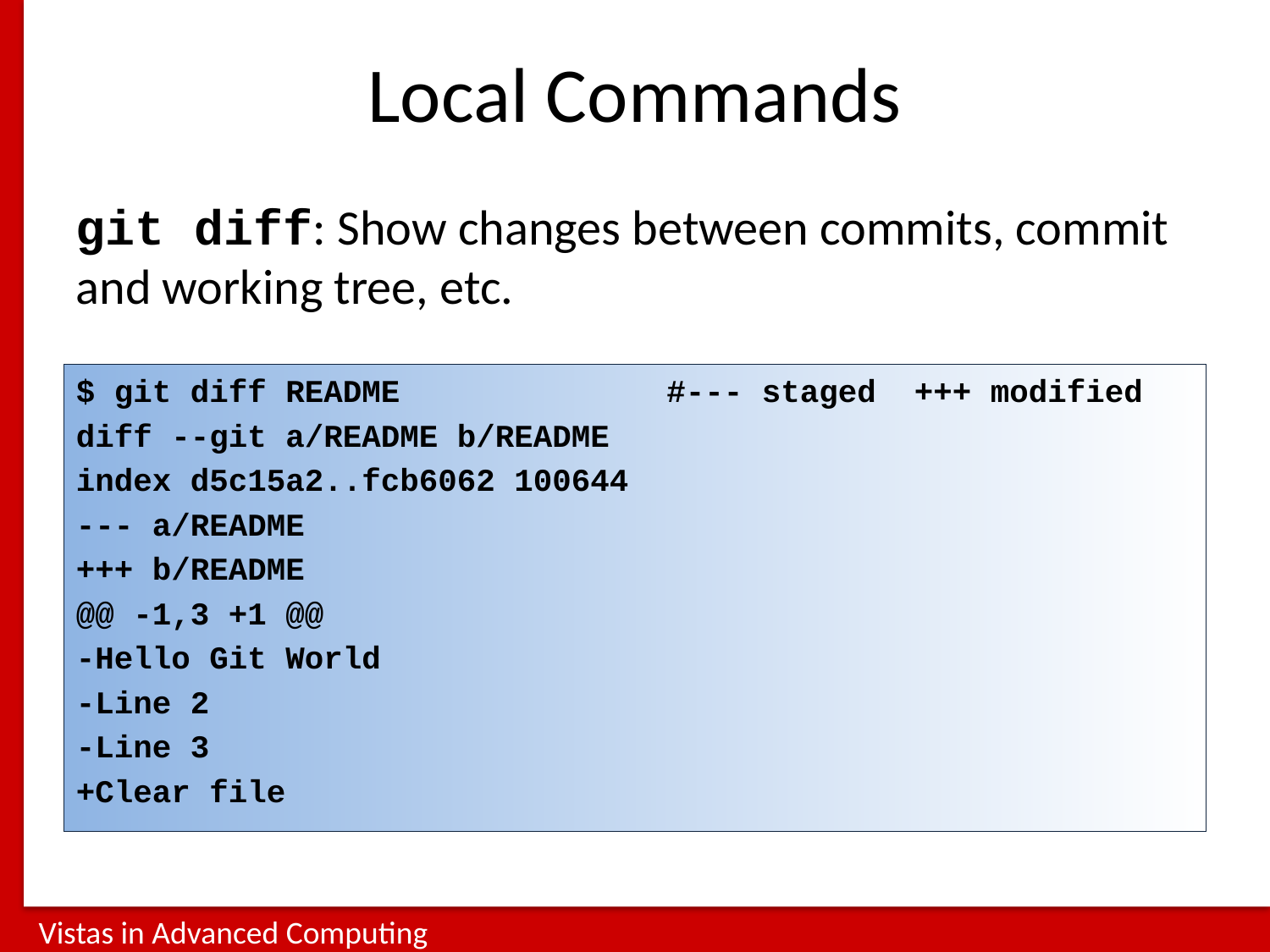

# Local Commands
git diff: Show changes between commits, commit and working tree, etc.

$ git diff README              #--- staged  +++ modified
diff --git a/README b/README
index d5c15a2..fcb6062 100644
--- a/README
+++ b/README
@@ -1,3 +1 @@
-Hello Git World
-Line 2
-Line 3
+Clear file